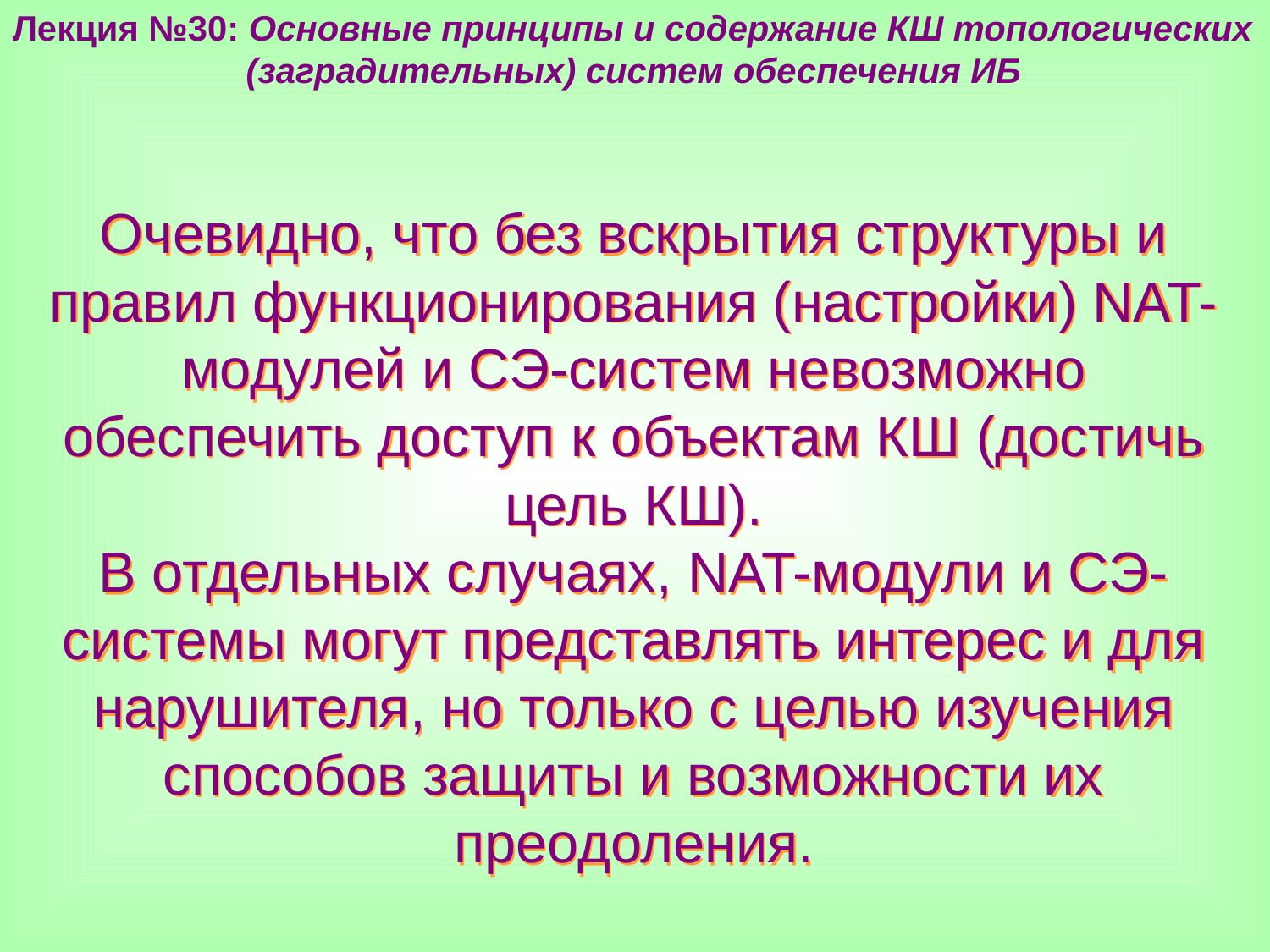

Лекция №30: Основные принципы и содержание КШ топологических
                        (заградительных) систем обеспечения ИБ
Очевидно, что без вскрытия структуры и правил функционирования (настройки) NAT-модулей и СЭ-систем невозможно обеспечить доступ к объектам КШ (достичь цель КШ).
В отдельных случаях, NAT-модули и СЭ-системы могут представлять интерес и для нарушителя, но только с целью изучения способов защиты и возможности их преодоления.